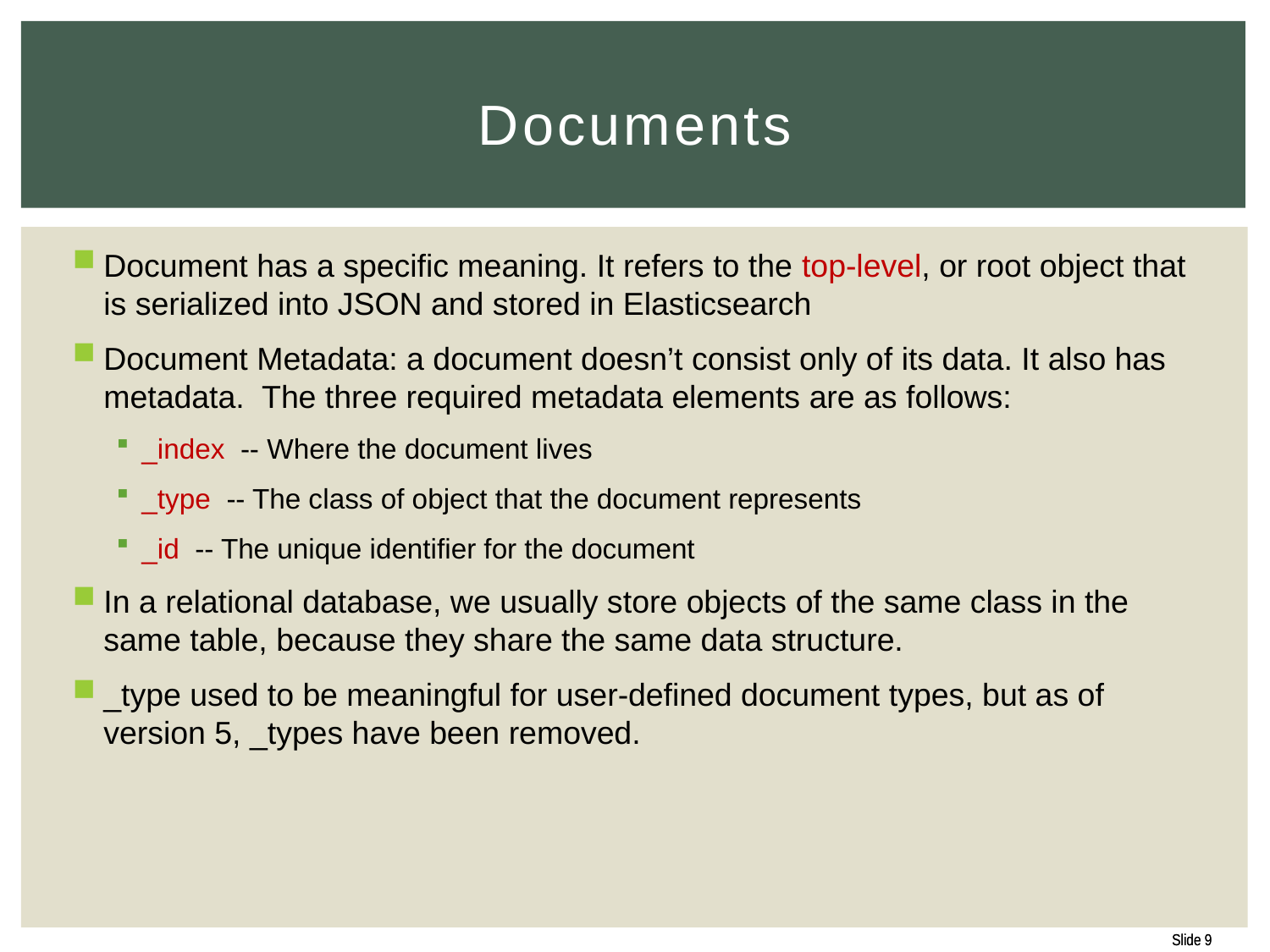

# Documents
Document has a specific meaning. It refers to the top-level, or root object that is serialized into JSON and stored in Elasticsearch
Document Metadata: a document doesn’t consist only of its data. It also has metadata.  The three required metadata elements are as follows:
_index  -- Where the document lives
_type  -- The class of object that the document represents
_id  -- The unique identifier for the document
In a relational database, we usually store objects of the same class in the same table, because they share the same data structure.
_type used to be meaningful for user-defined document types, but as of 	version 5, _types have been removed.